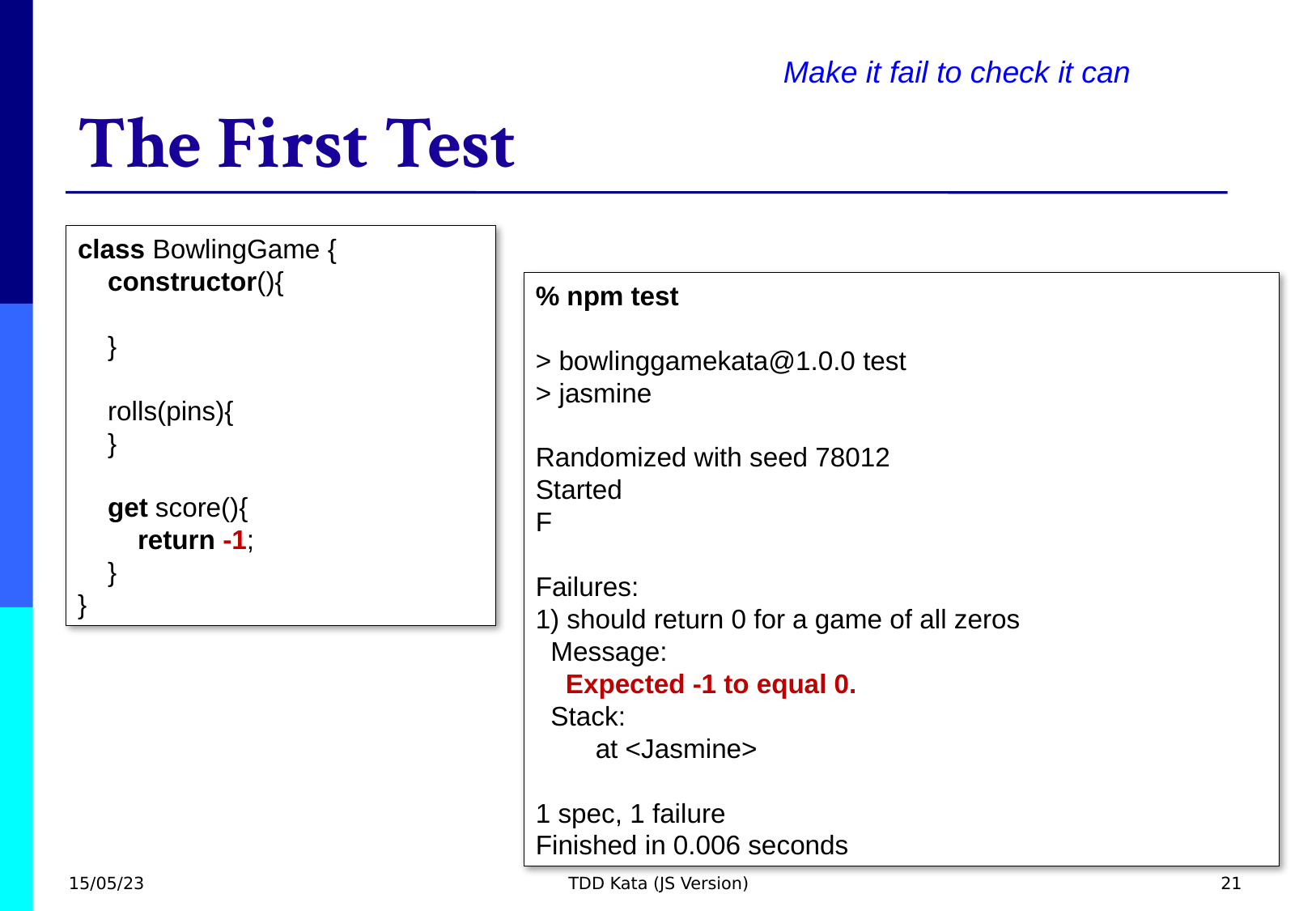

# The First Test
Make it fail to check it can
class BowlingGame {
    constructor(){

    }
    rolls(pins){
    }
    get score(){
        return -1;
    }
}
% npm test

> bowlinggamekata@1.0.0 test
> jasmine

Randomized with seed 78012
Started
F

Failures:
1) should return 0 for a game of all zeros
  Message:
    Expected -1 to equal 0.
  Stack:
        at <Jasmine>

1 spec, 1 failure
Finished in 0.006 seconds
15/05/23
TDD Kata (JS Version)
21